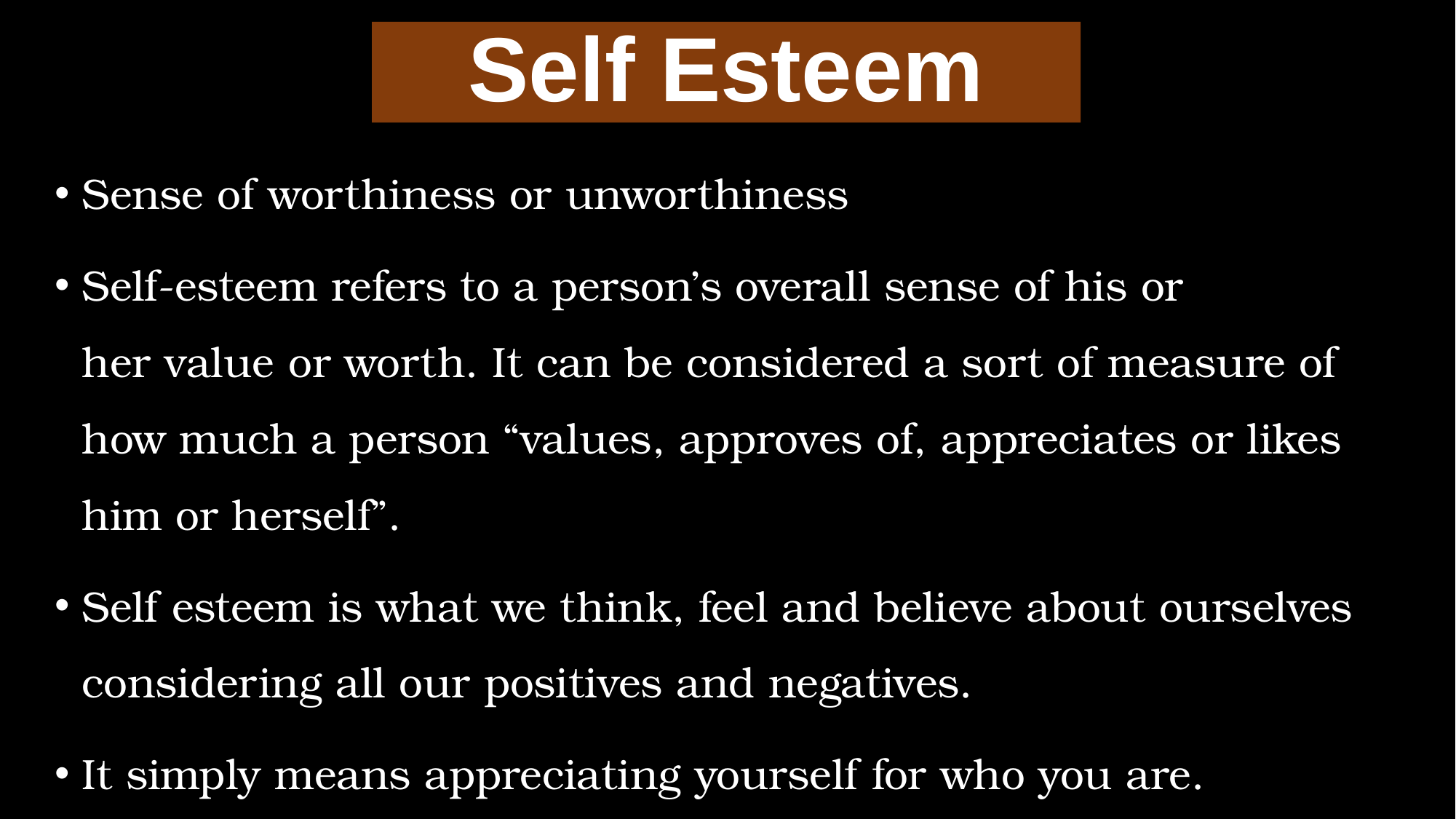

# Self Esteem
Sense of worthiness or unworthiness
Self-esteem refers to a person’s overall sense of his or her value or worth. It can be considered a sort of measure of how much a person “values, approves of, appreciates or likes him or herself”.
Self esteem is what we think, feel and believe about ourselves considering all our positives and negatives.
It simply means appreciating yourself for who you are.